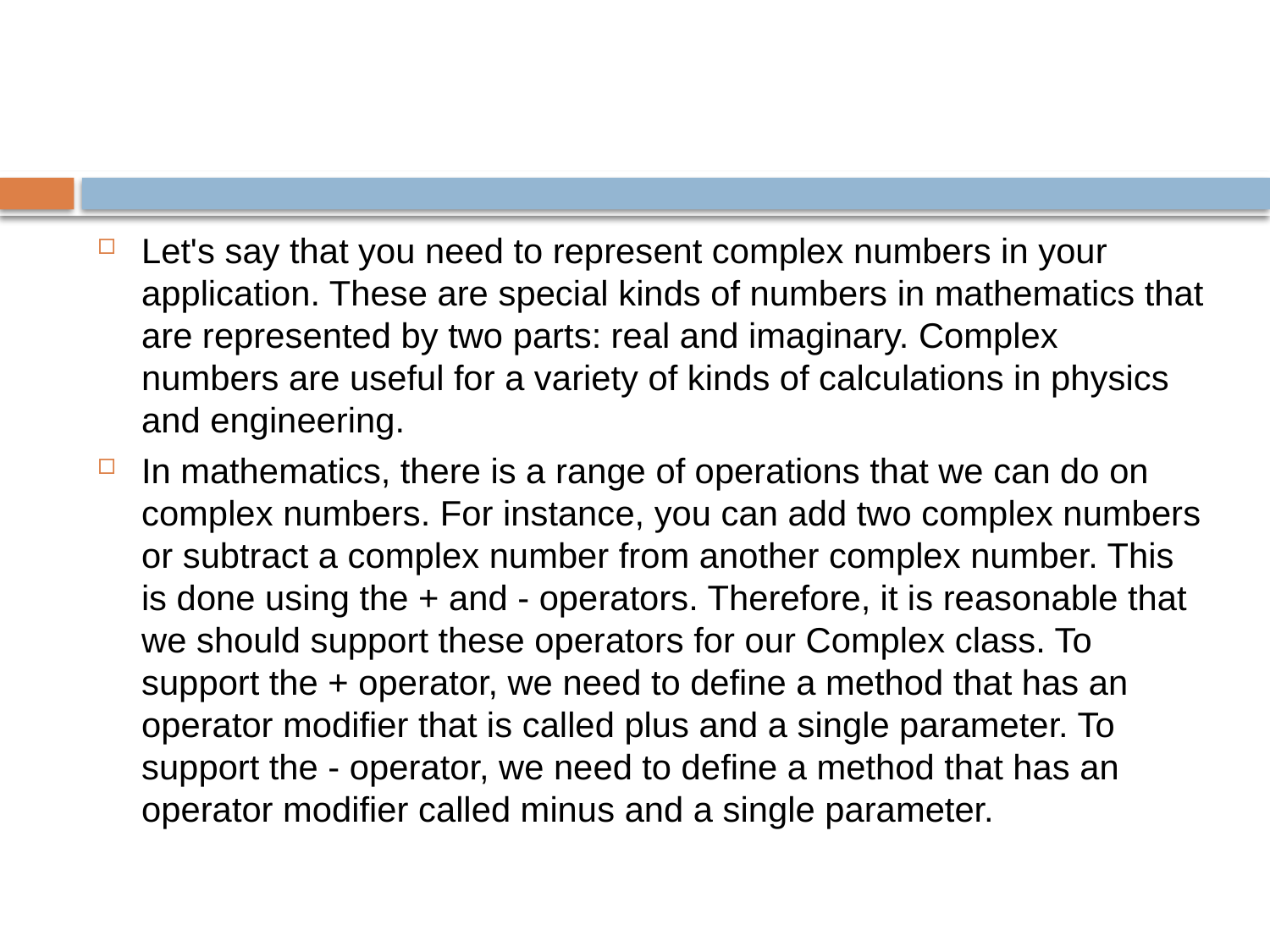

#
Let's say that you need to represent complex numbers in your application. These are special kinds of numbers in mathematics that are represented by two parts: real and imaginary. Complex numbers are useful for a variety of kinds of calculations in physics and engineering.
In mathematics, there is a range of operations that we can do on complex numbers. For instance, you can add two complex numbers or subtract a complex number from another complex number. This is done using the + and - operators. Therefore, it is reasonable that we should support these operators for our Complex class. To support the + operator, we need to define a method that has an operator modifier that is called plus and a single parameter. To support the - operator, we need to define a method that has an operator modifier called minus and a single parameter.